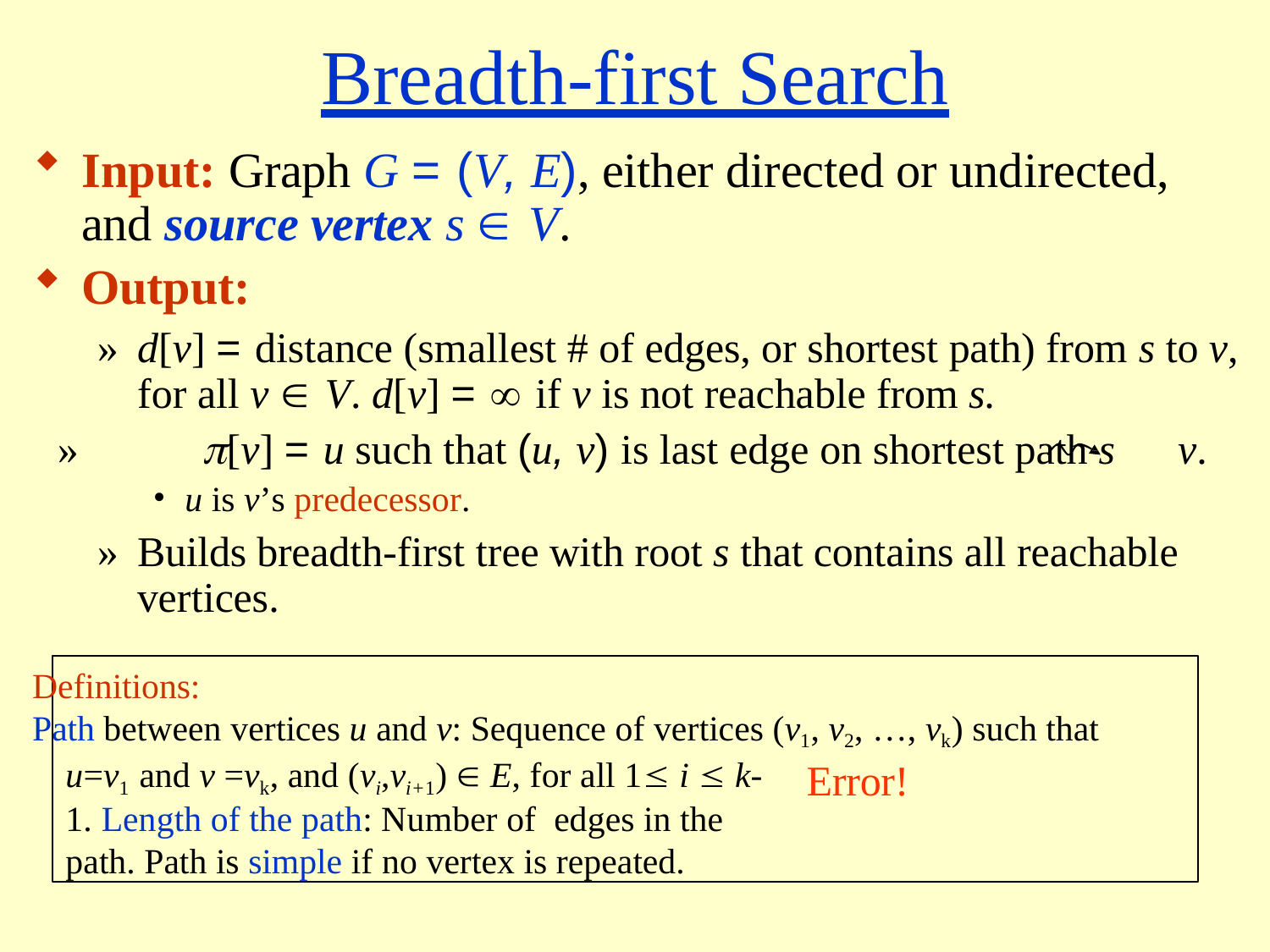

# Breadth-first Search
Input: Graph G = (V, E), either directed or undirected, and source vertex s ∈ V.
Output:
»	d[v] = distance (smallest # of edges, or shortest path) from s to v, for all v ∈ V. d[v] = ∞ if v is not reachable from s.
»	π[v] = u such that (u, v) is last edge on shortest path s	v.
u is v’s predecessor.
»	Builds breadth-first tree with root s that contains all reachable vertices.

Definitions:
Path between vertices u and v: Sequence of vertices (v1, v2, …, vk) such that

u=v1  and v =vk, and (vi,vi+1) ∈ E, for all 1≤ i ≤ k-1. Length of the path: Number of  edges in the path. Path is simple if no vertex is repeated.
Error!